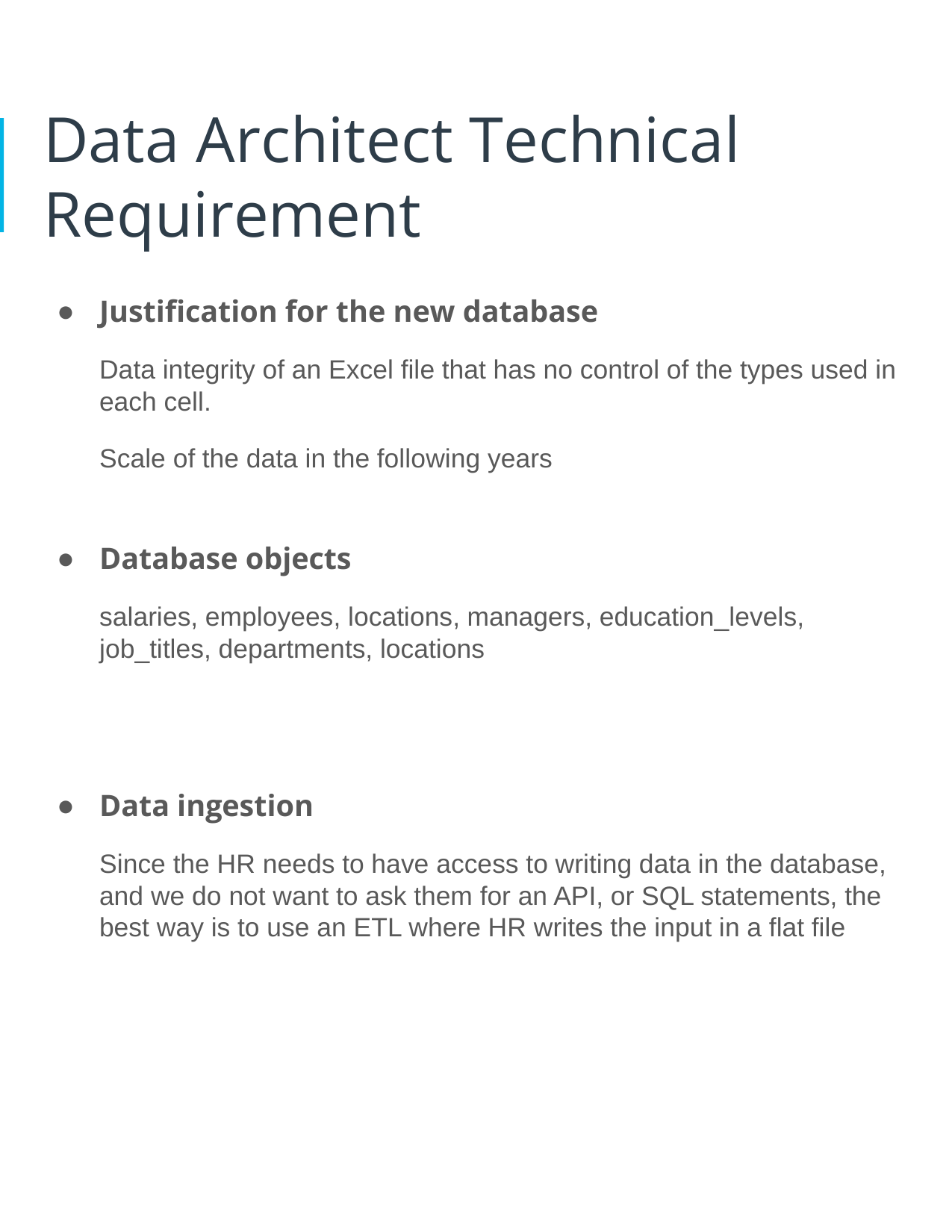

Data Architect Technical Requirement
Justification for the new database
Data integrity of an Excel file that has no control of the types used in each cell.
Scale of the data in the following years

Database objects
salaries, employees, locations, managers, education_levels, job_titles, departments, locations

Data ingestion
Since the HR needs to have access to writing data in the database, and we do not want to ask them for an API, or SQL statements, the best way is to use an ETL where HR writes the input in a flat file